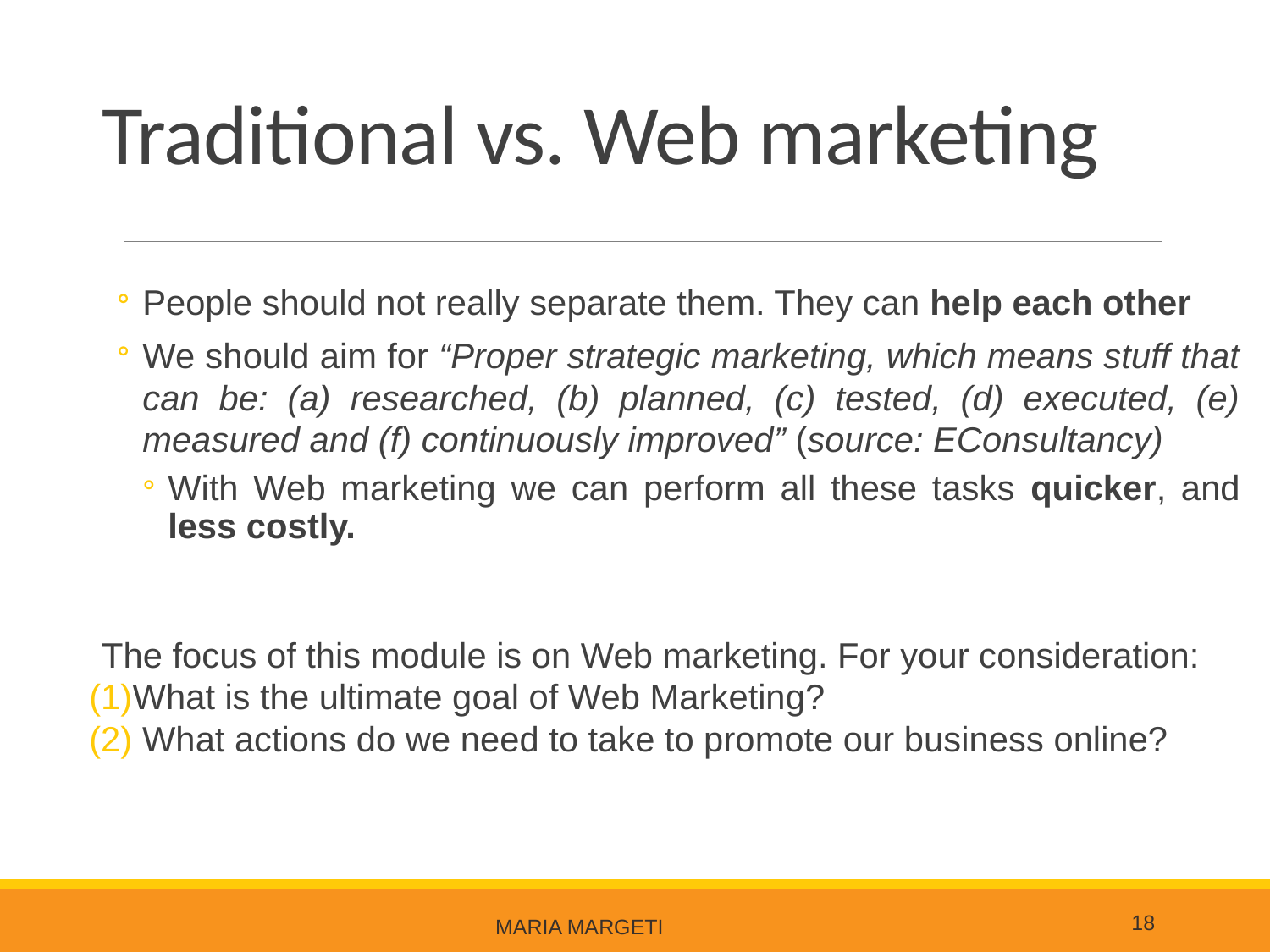

# Traditional vs. Web marketing
People should not really separate them. They can help each other
We should aim for “Proper strategic marketing, which means stuff that can be: (a) researched, (b) planned, (c) tested, (d) executed, (e) measured and (f) continuously improved” (source: EConsultancy)
With Web marketing we can perform all these tasks quicker, and less costly.

The focus of this module is on Web marketing. For your consideration:
What is the ultimate goal of Web Marketing?
 What actions do we need to take to promote our business online?
18
Maria Margeti